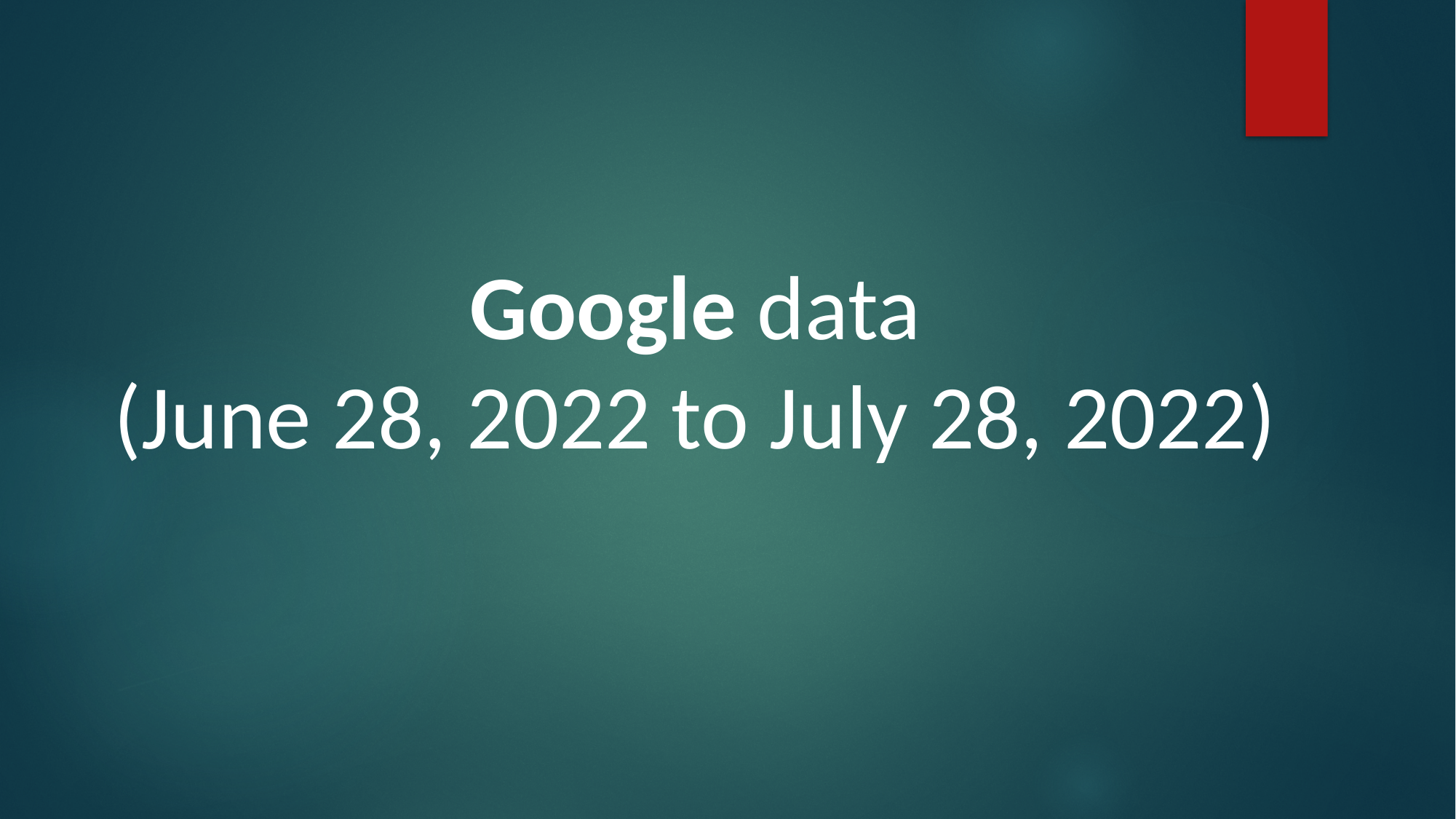

# Google data (June 28, 2022 to July 28, 2022)